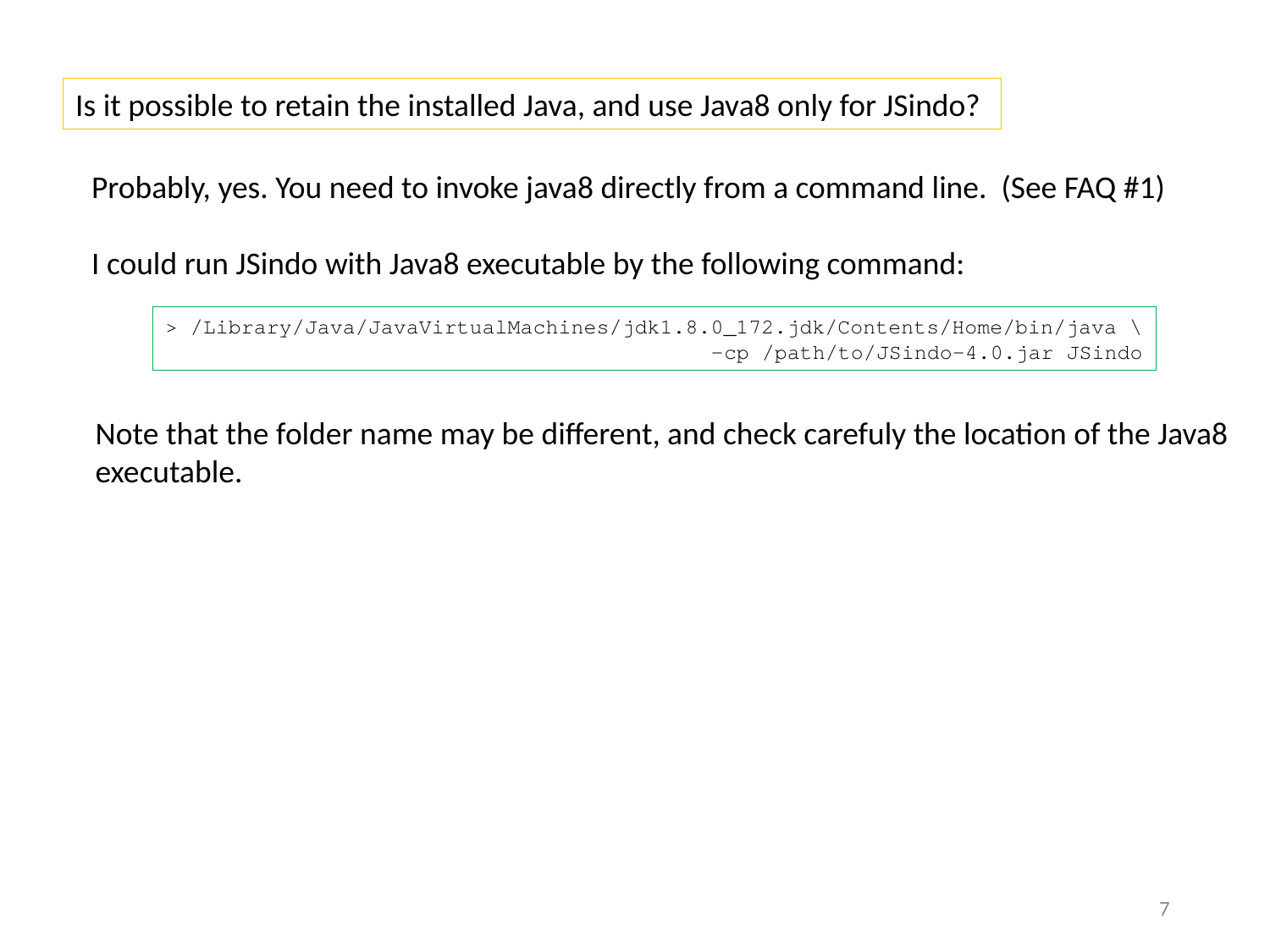

Is it possible to retain the installed Java, and use Java8 only for JSindo?
Probably, yes. You need to invoke java8 directly from a command line.  (See FAQ #1)

I could run JSindo with Java8 executable by the following command:
> /Library/Java/JavaVirtualMachines/jdk1.8.0_172.jdk/Contents/Home/bin/java \
                                           –cp /path/to/JSindo-4.0.jar JSindo
Note that the folder name may be different, and check carefuly the location of the Java8 executable.
7